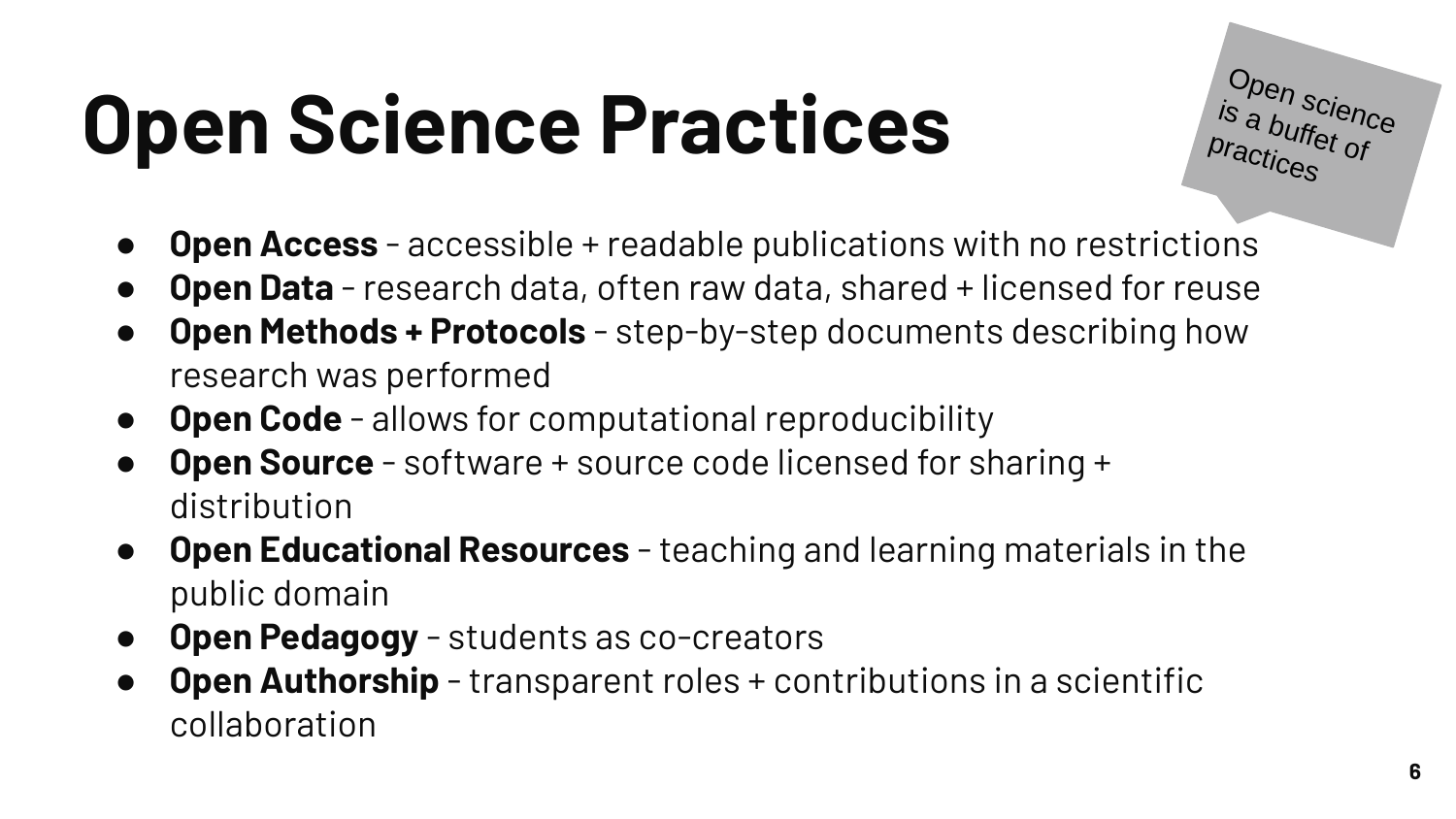

Open science is a buffet of practices
# Open Science Practices
Open Access - accessible + readable publications with no restrictions
Open Data - research data, often raw data, shared + licensed for reuse
Open Methods + Protocols - step-by-step documents describing how research was performed
Open Code - allows for computational reproducibility
Open Source - software + source code licensed for sharing + distribution
Open Educational Resources - teaching and learning materials in the public domain
Open Pedagogy - students as co-creators
Open Authorship - transparent roles + contributions in a scientific collaboration
6